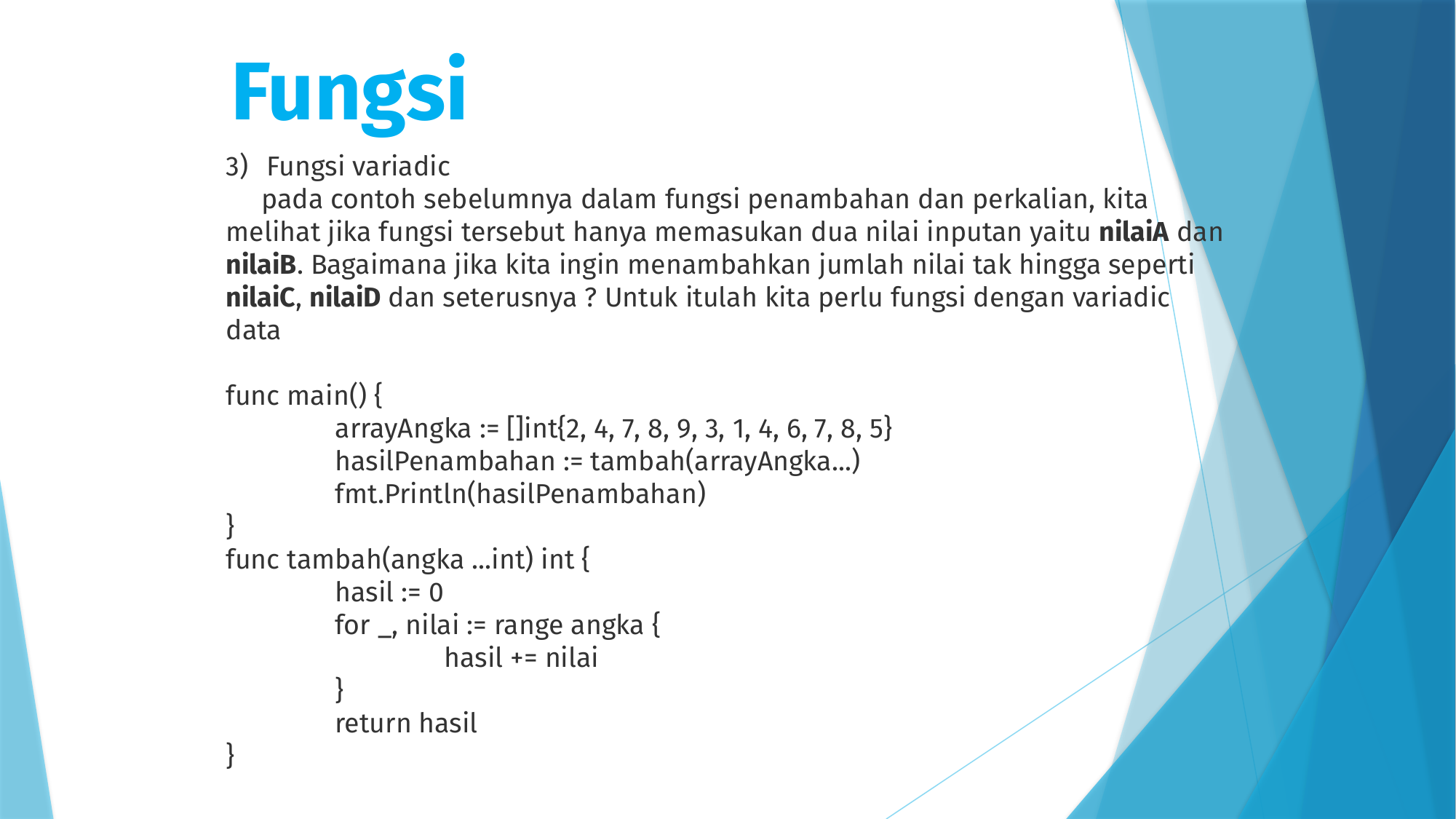

Fungsi
Fungsi variadic
     pada contoh sebelumnya dalam fungsi penambahan dan perkalian, kita melihat jika fungsi tersebut hanya memasukan dua nilai inputan yaitu nilaiA dan nilaiB. Bagaimana jika kita ingin menambahkan jumlah nilai tak hingga seperti nilaiC, nilaiD dan seterusnya ? Untuk itulah kita perlu fungsi dengan variadic data

func main() {
	arrayAngka := []int{2, 4, 7, 8, 9, 3, 1, 4, 6, 7, 8, 5}
	hasilPenambahan := tambah(arrayAngka...)
	fmt.Println(hasilPenambahan)
}
func tambah(angka ...int) int {
	hasil := 0
	for _, nilai := range angka {
		hasil += nilai
	}
	return hasil
}